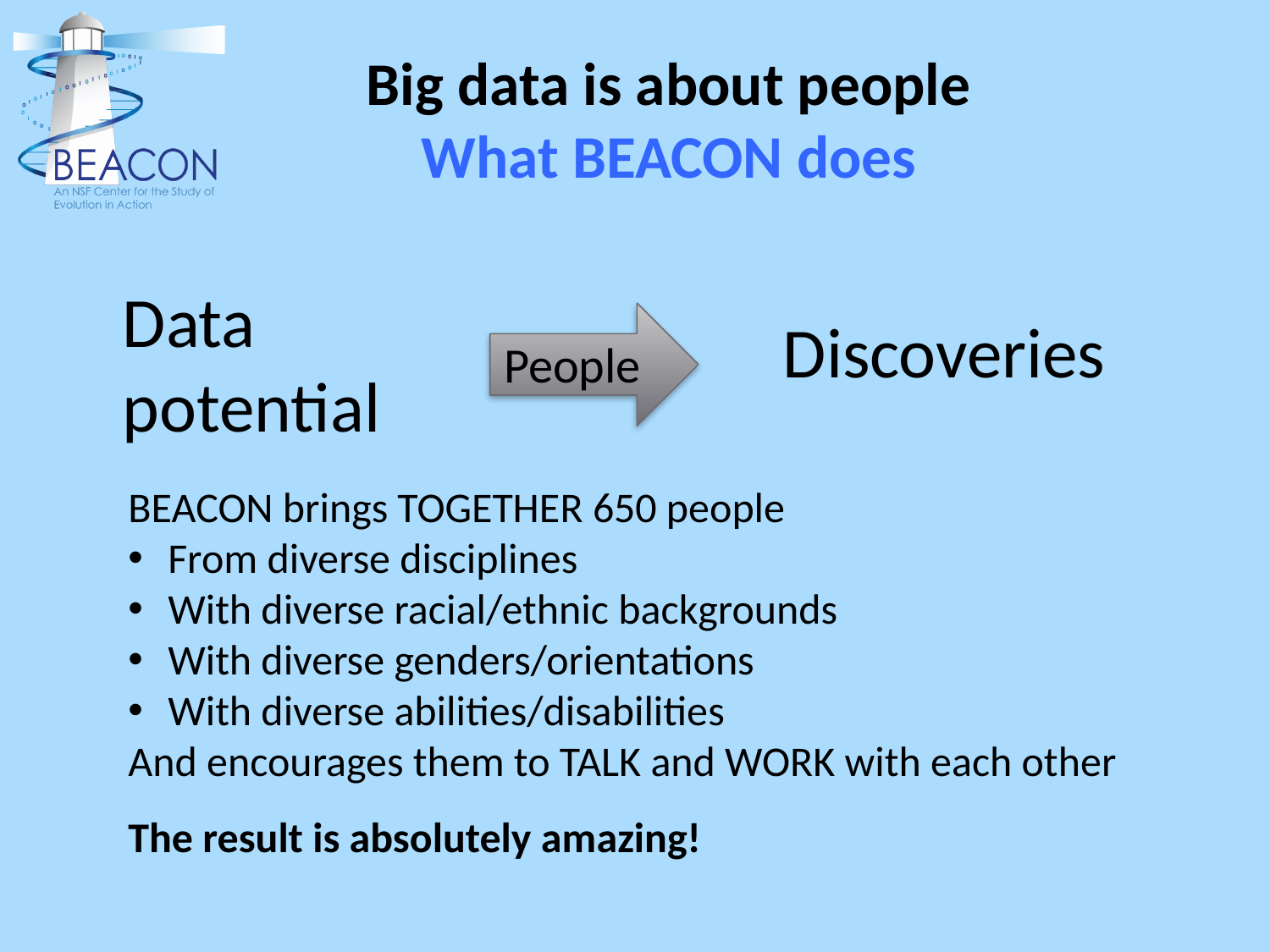

# Big data is about people What BEACON does
Data
potential
Discoveries

People
BEACON brings TOGETHER 650 people
From diverse disciplines
With diverse racial/ethnic backgrounds
With diverse genders/orientations
With diverse abilities/disabilities
And encourages them to TALK and WORK with each other

The result is absolutely amazing!